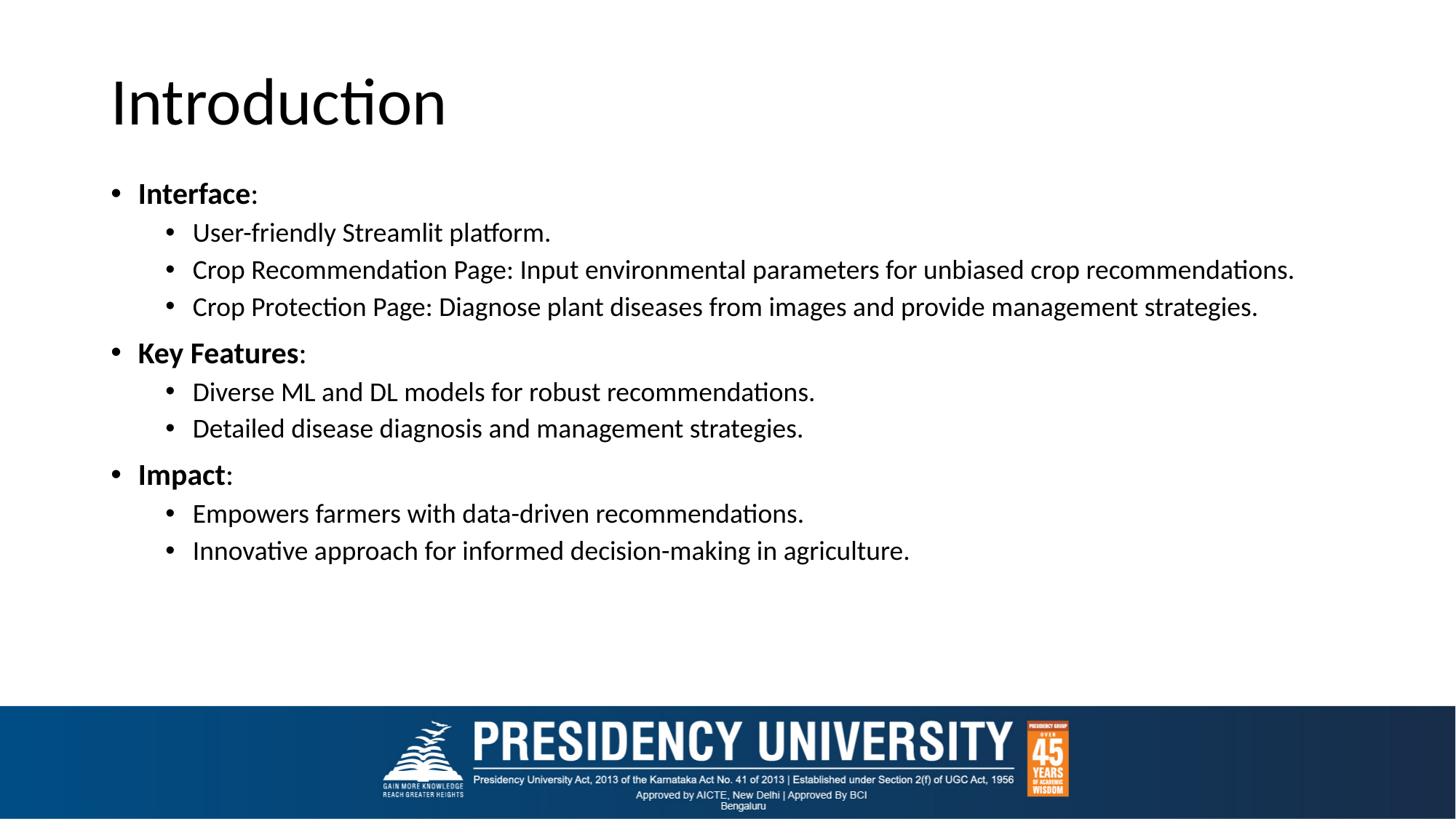

# Introduction
Interface:
User-friendly Streamlit platform.
Crop Recommendation Page: Input environmental parameters for unbiased crop recommendations.
Crop Protection Page: Diagnose plant diseases from images and provide management strategies.
Key Features:
Diverse ML and DL models for robust recommendations.
Detailed disease diagnosis and management strategies.
Impact:
Empowers farmers with data-driven recommendations.
Innovative approach for informed decision-making in agriculture.